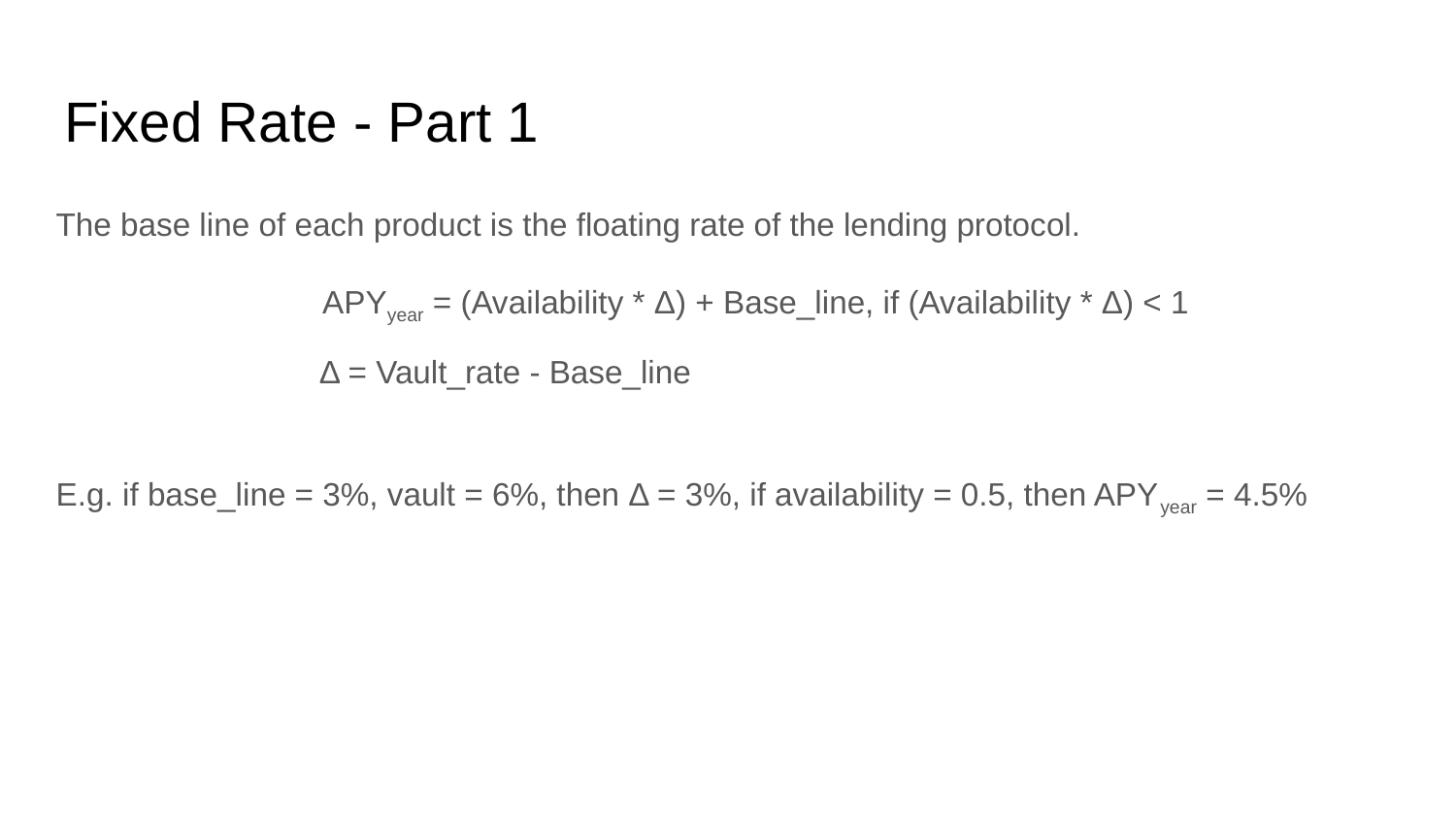

# Fixed Rate - Part 1
The base line of each product is the floating rate of the lending protocol.
APYyear = (Availability * Δ) + Base_line, if (Availability * Δ) < 1
     Δ = Vault_rate - Base_line

E.g. if base_line = 3%, vault = 6%, then Δ = 3%, if availability = 0.5, then APYyear = 4.5%